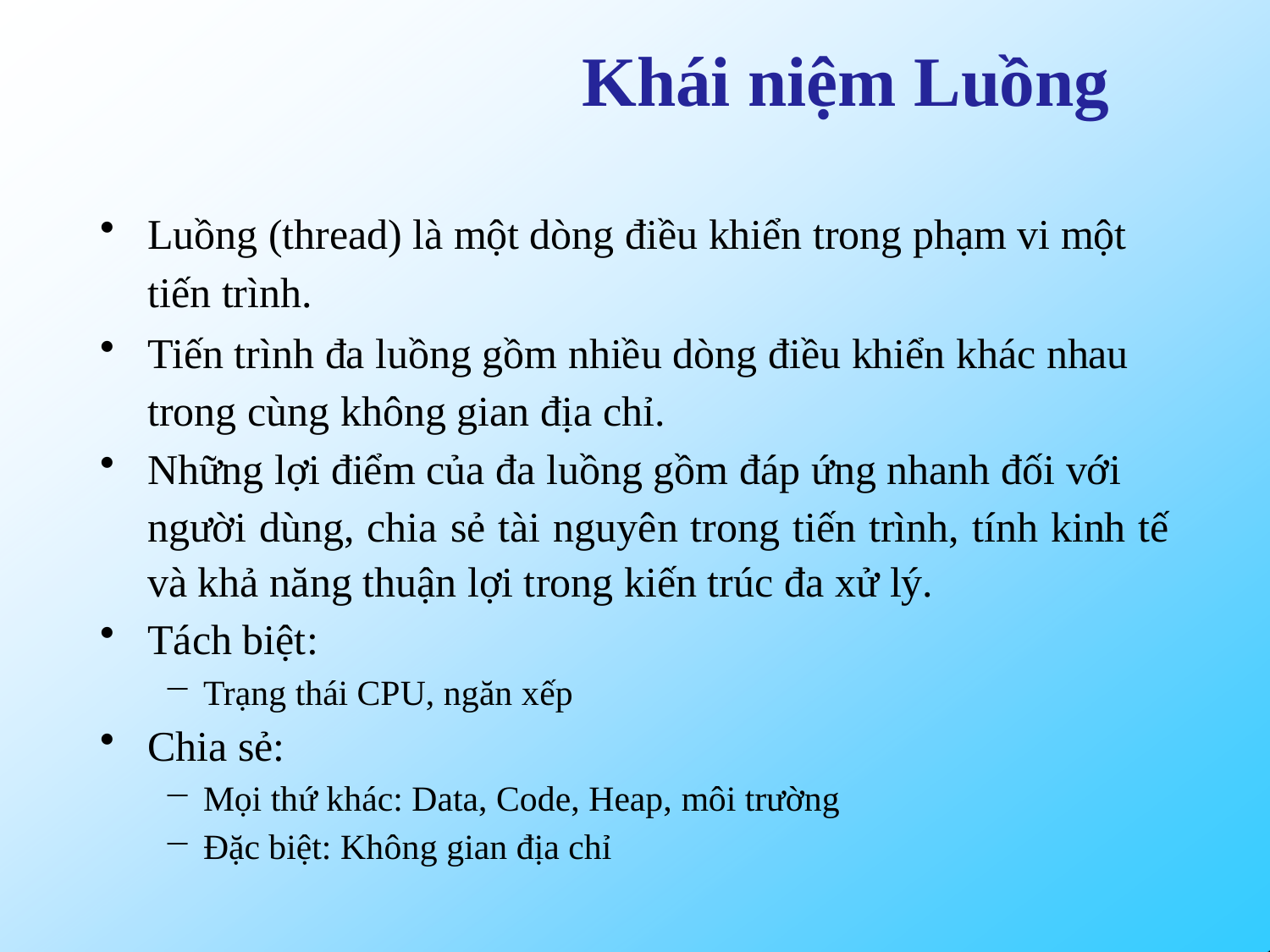

# Khái niệm Luồng
Luồng (thread) là một dòng điều khiển trong phạm vi một  tiến trình.
Tiến trình đa luồng gồm nhiều dòng điều khiển khác nhau  trong cùng không gian địa chỉ.
Những lợi điểm của đa luồng gồm đáp ứng nhanh đối với  người dùng, chia sẻ tài nguyên trong tiến trình, tính kinh tế
và khả năng thuận lợi trong kiến trúc đa xử lý.
Tách biệt:
Trạng thái CPU, ngăn xếp
Chia sẻ:
Mọi thứ khác: Data, Code, Heap, môi trường
Đặc biệt: Không gian địa chỉ